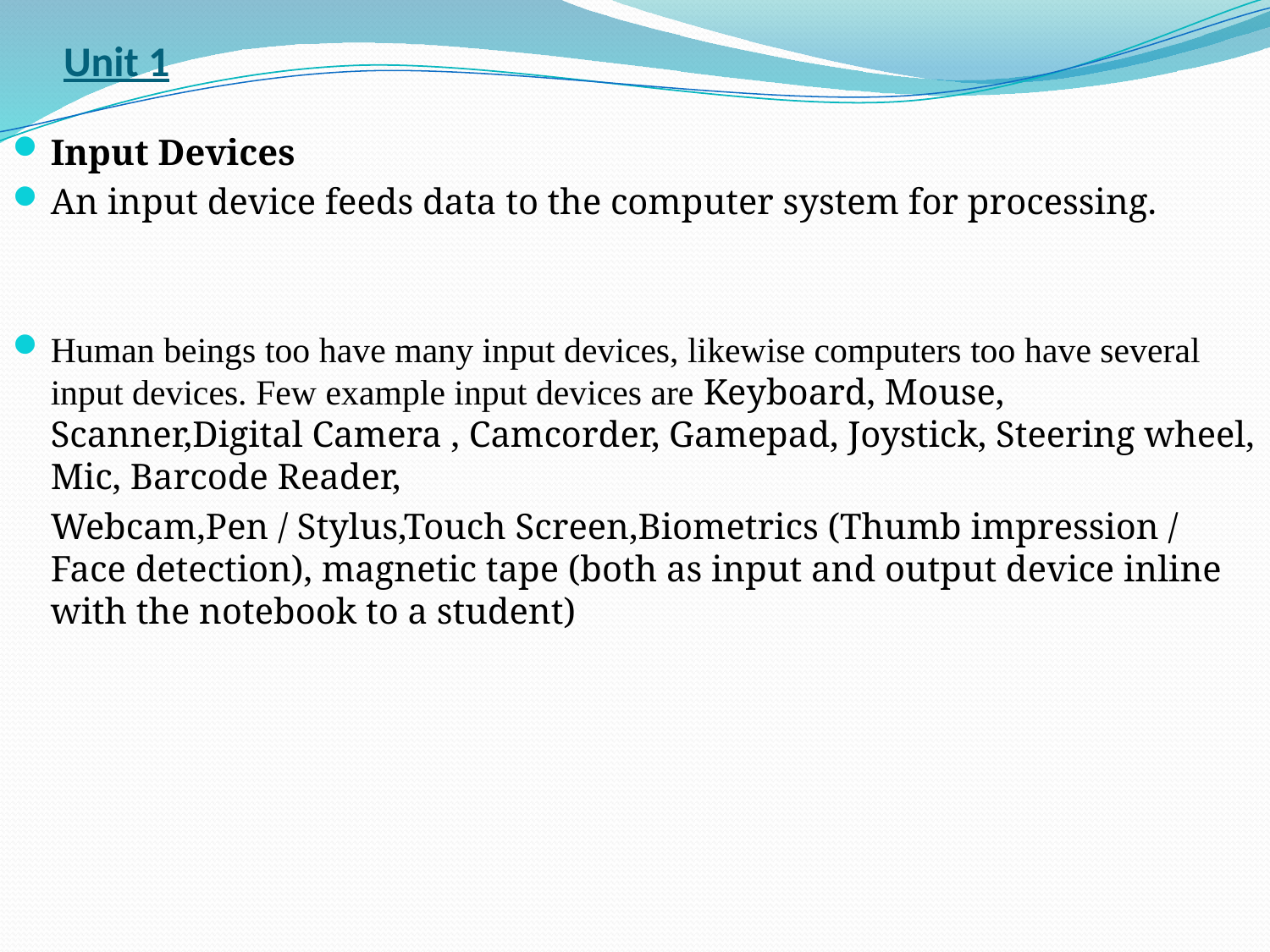

# Unit 1

Input Devices
An input device feeds data to the computer system for processing.

Human beings too have many input devices, likewise computers too have several input devices. Few example input devices are Keyboard, Mouse, Scanner,Digital Camera , Camcorder, Gamepad, Joystick, Steering wheel, Mic, Barcode Reader,
	Webcam,Pen / Stylus,Touch Screen,Biometrics (Thumb impression / Face detection), magnetic tape (both as input and output device inline  with the notebook to a student)